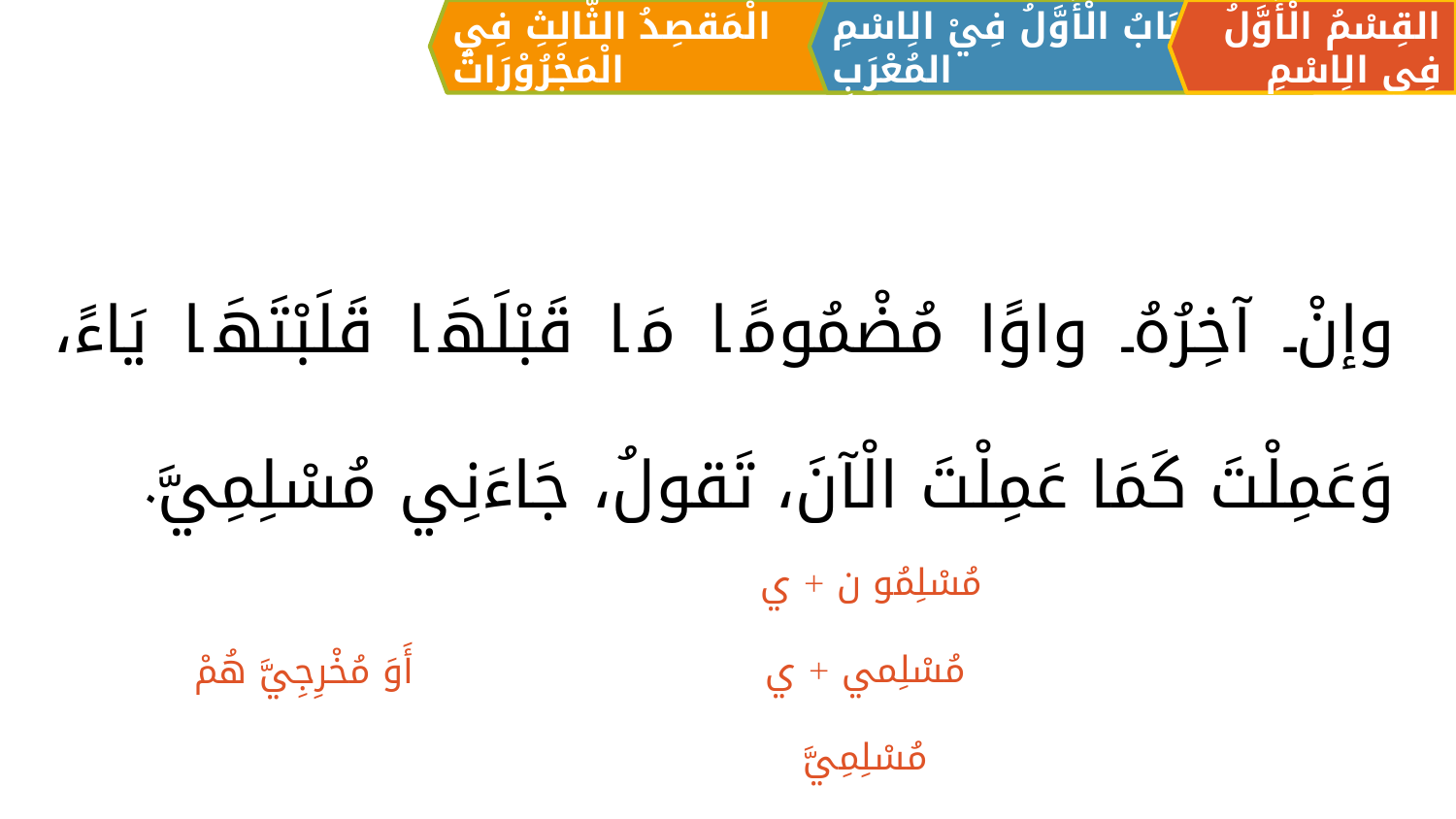

الْمَقصِدُ الثَّالِثِ فِي الْمَجْرُوْرَاتُ
القِسْمُ الْأَوَّلُ فِي الِاسْمِ
اَلبَابُ الْأَوَّلُ فِيْ الِاسْمِ المُعْرَبِ
وإنْ آخِرُهُ واوًا مُضْمُومًا مَا قَبْلَهَا قَلَبْتَهَا يَاءً، وَعَمِلْتَ كَمَا عَمِلْتَ الْآنَ، تَقولُ، جَاءَنِي مُسْلِمِيَّ.

مُسْلِمُو ن + ي
مُسْلِمي + ي
مُسْلِمِيَّ
أَوَ مُخْرِجِيَّ هُمْ